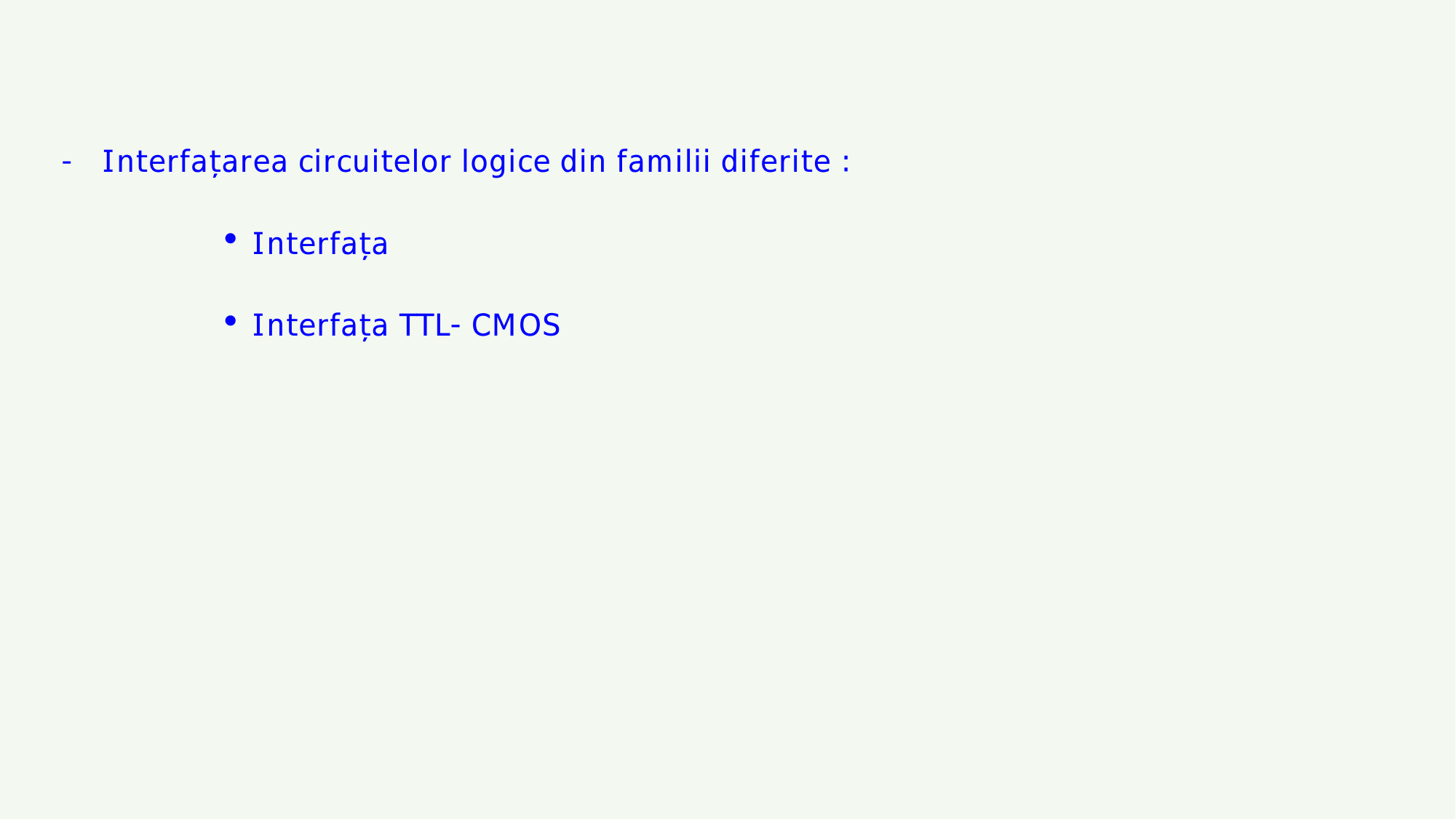

Interfațarea circuitelor logice din familii diferite :
Interfața
Interfața TTL- CMOS